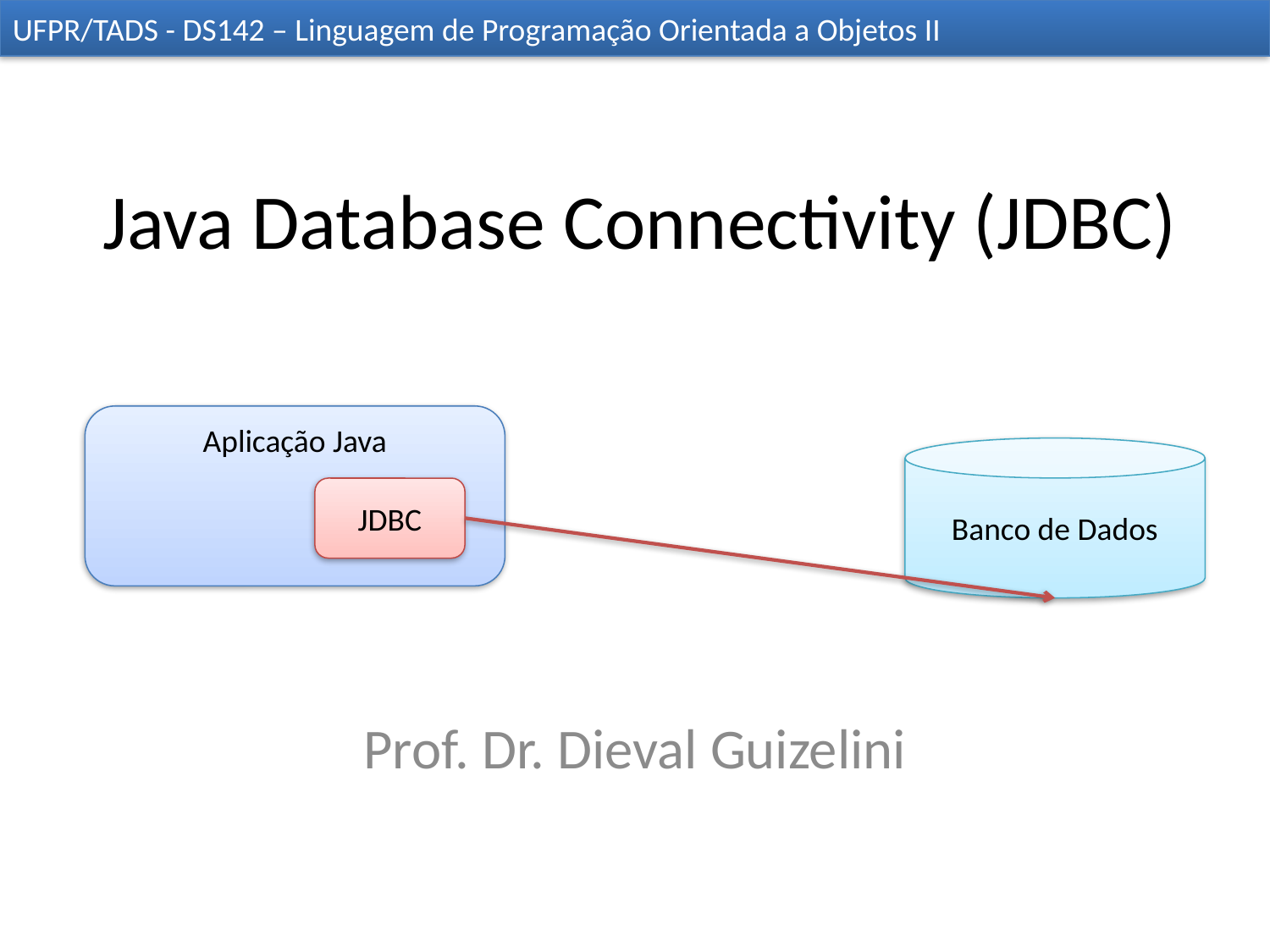

UFPR/TADS - DS142 – Linguagem de Programação Orientada a Objetos II
# Java Database Connectivity (JDBC)
Aplicação Java
Banco de Dados
JDBC
Prof. Dr. Dieval Guizelini